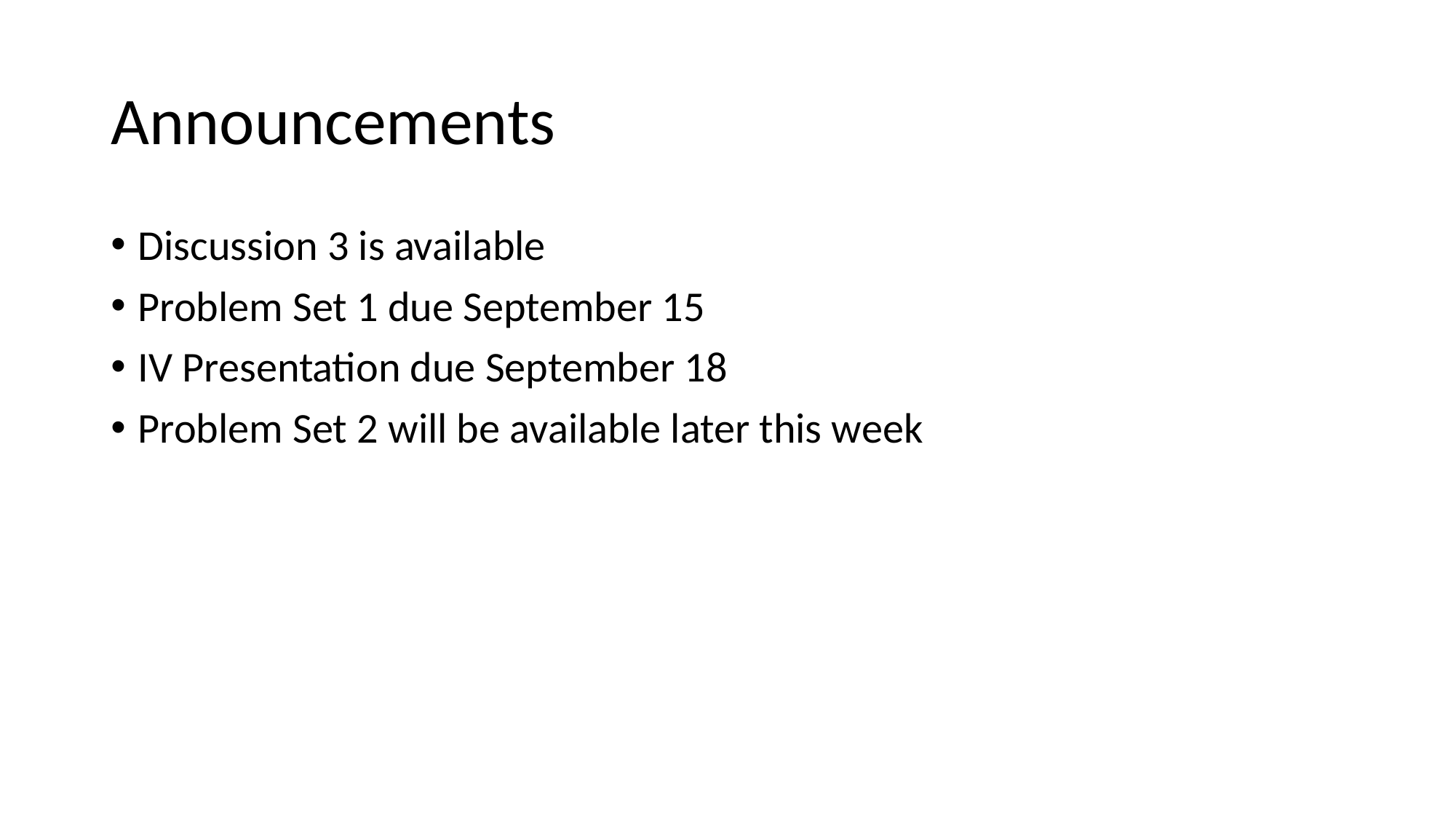

# Announcements
Discussion 3 is available
Problem Set 1 due September 15
IV Presentation due September 18
Problem Set 2 will be available later this week